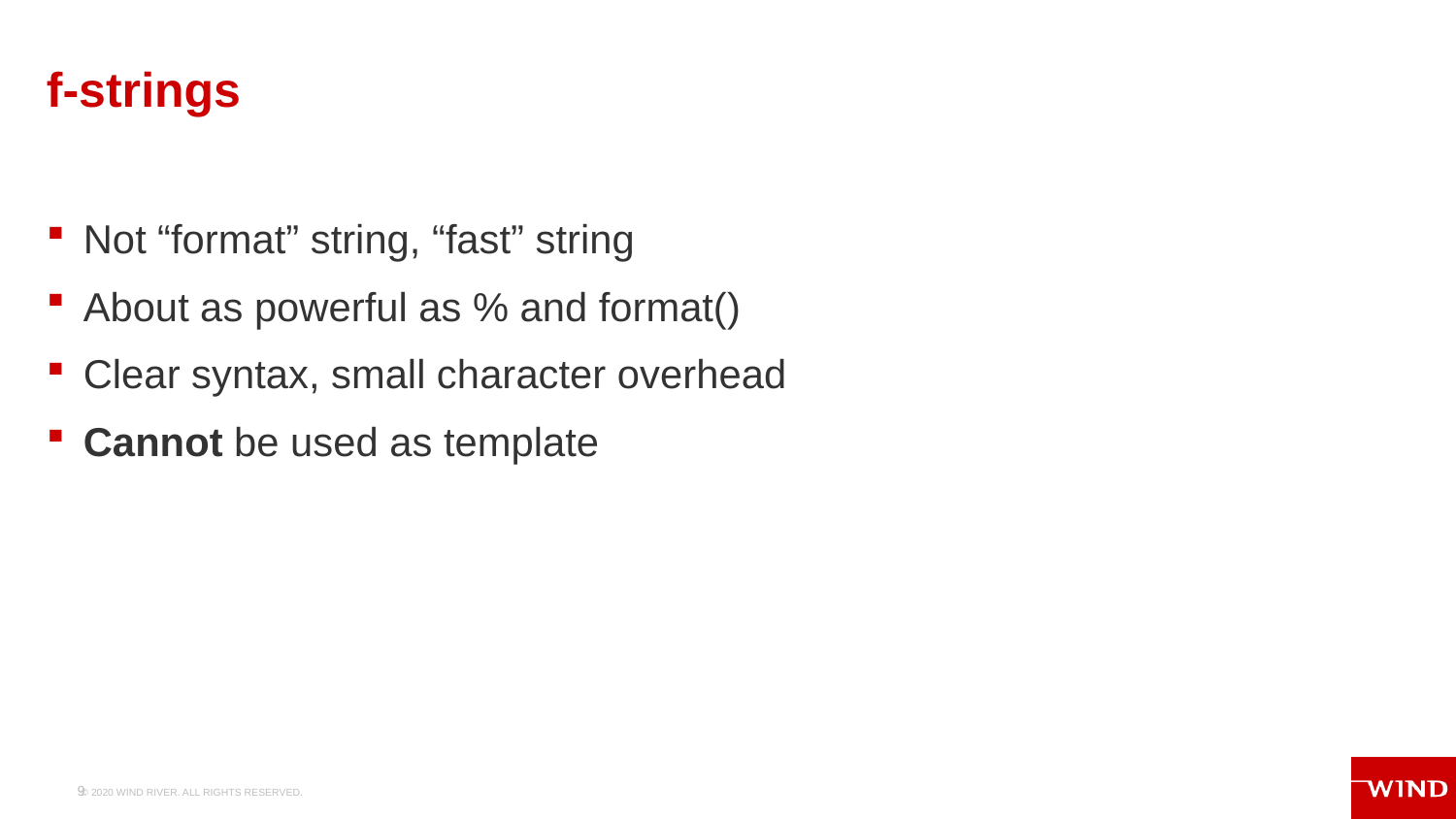

# f-strings
Not “format” string, “fast” string
About as powerful as % and format()
Clear syntax, small character overhead
Cannot be used as template